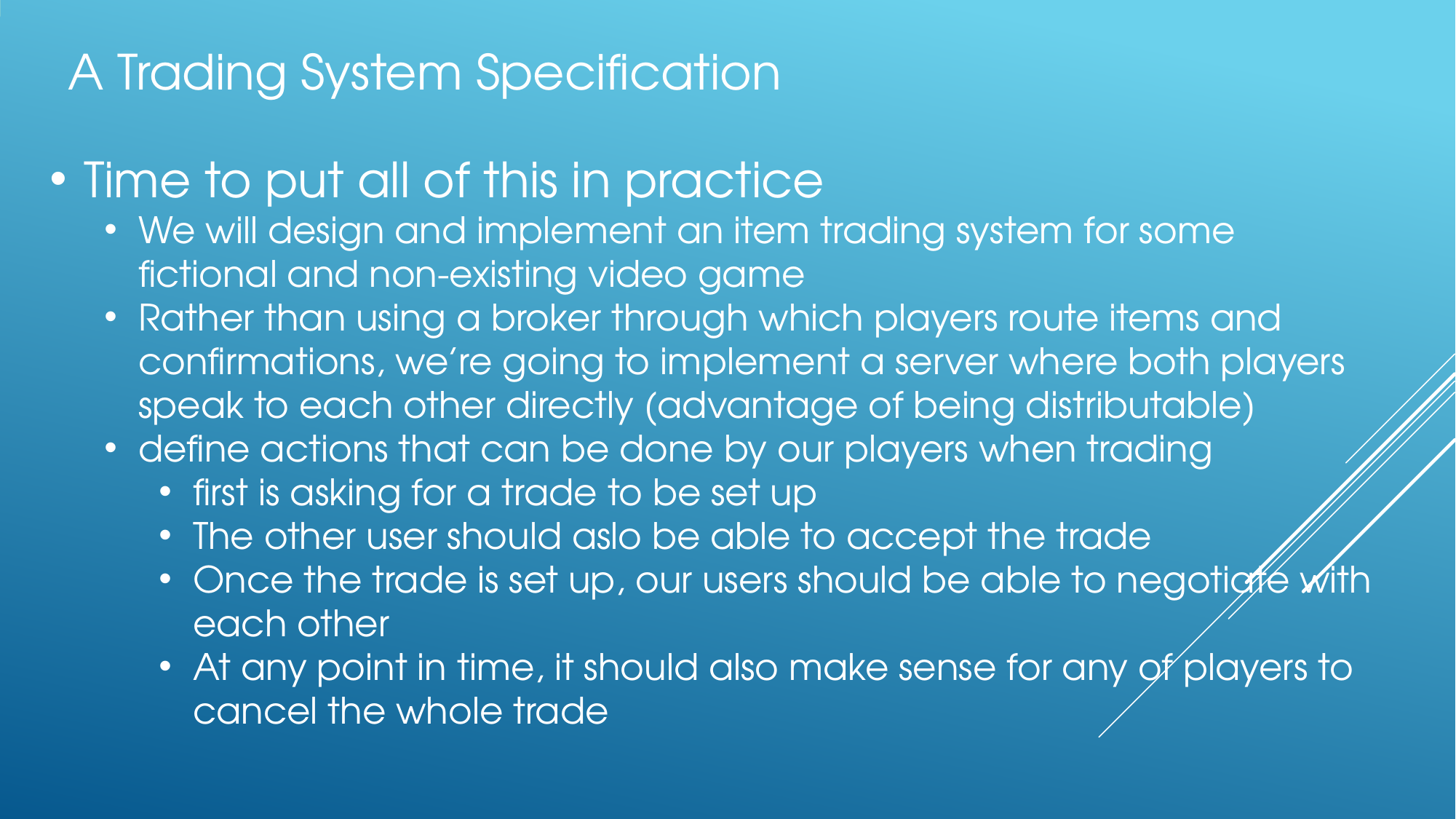

A Trading System Specification
Time to put all of this in practice
We will design and implement an item trading system for some fictional and non-existing video game
Rather than using a broker through which players route items and confirmations, we’re going to implement a server where both players speak to each other directly (advantage of being distributable)
define actions that can be done by our players when trading
first is asking for a trade to be set up
The other user should aslo be able to accept the trade
Once the trade is set up, our users should be able to negotiate with each other
At any point in time, it should also make sense for any of players to cancel the whole trade